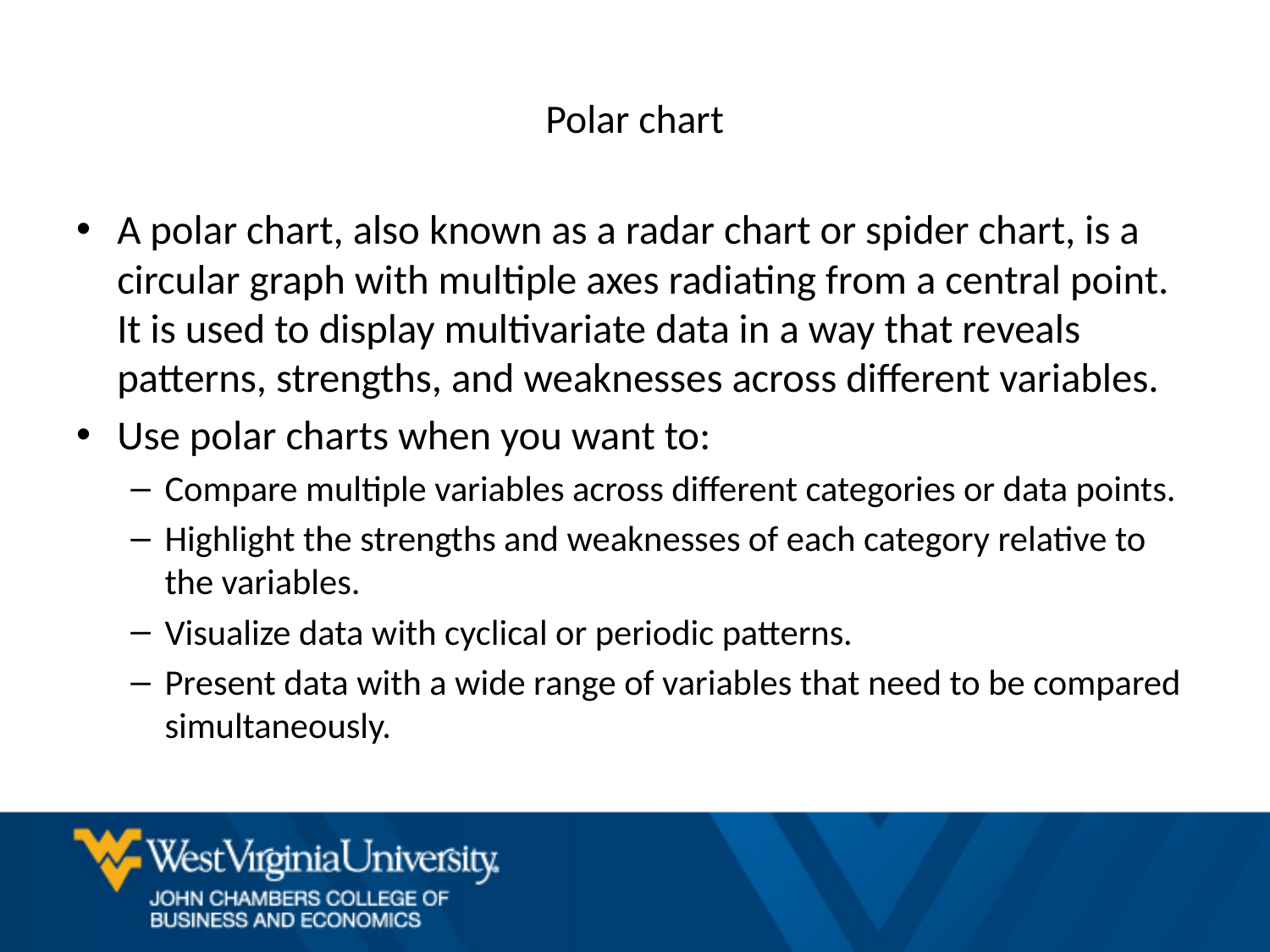

# Polar chart
A polar chart, also known as a radar chart or spider chart, is a circular graph with multiple axes radiating from a central point. It is used to display multivariate data in a way that reveals patterns, strengths, and weaknesses across different variables.
Use polar charts when you want to:
Compare multiple variables across different categories or data points.
Highlight the strengths and weaknesses of each category relative to the variables.
Visualize data with cyclical or periodic patterns.
Present data with a wide range of variables that need to be compared simultaneously.